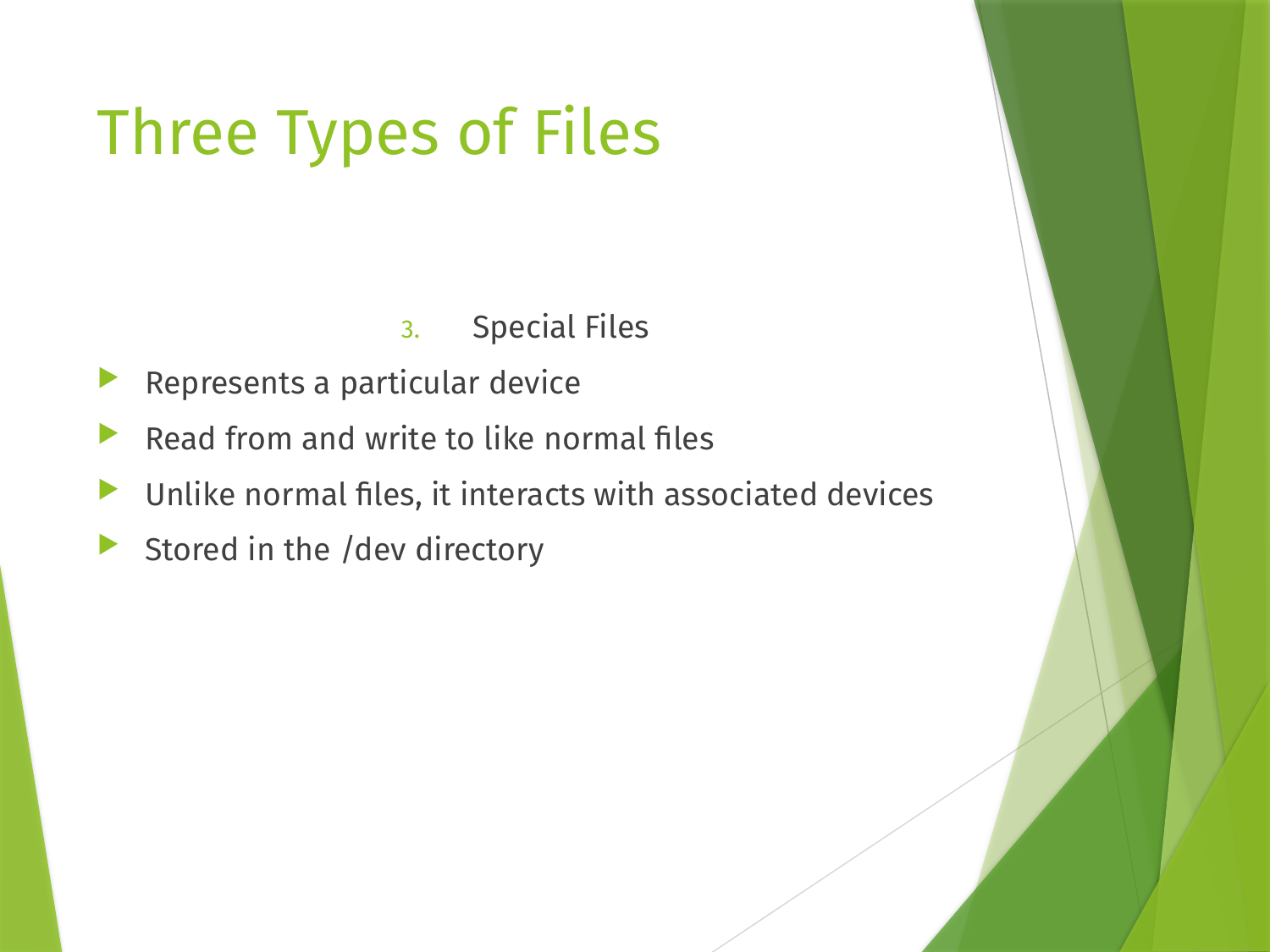

# Three Types of Files
Special Files
Represents a particular device
Read from and write to like normal files
Unlike normal files, it interacts with associated devices
Stored in the /dev directory